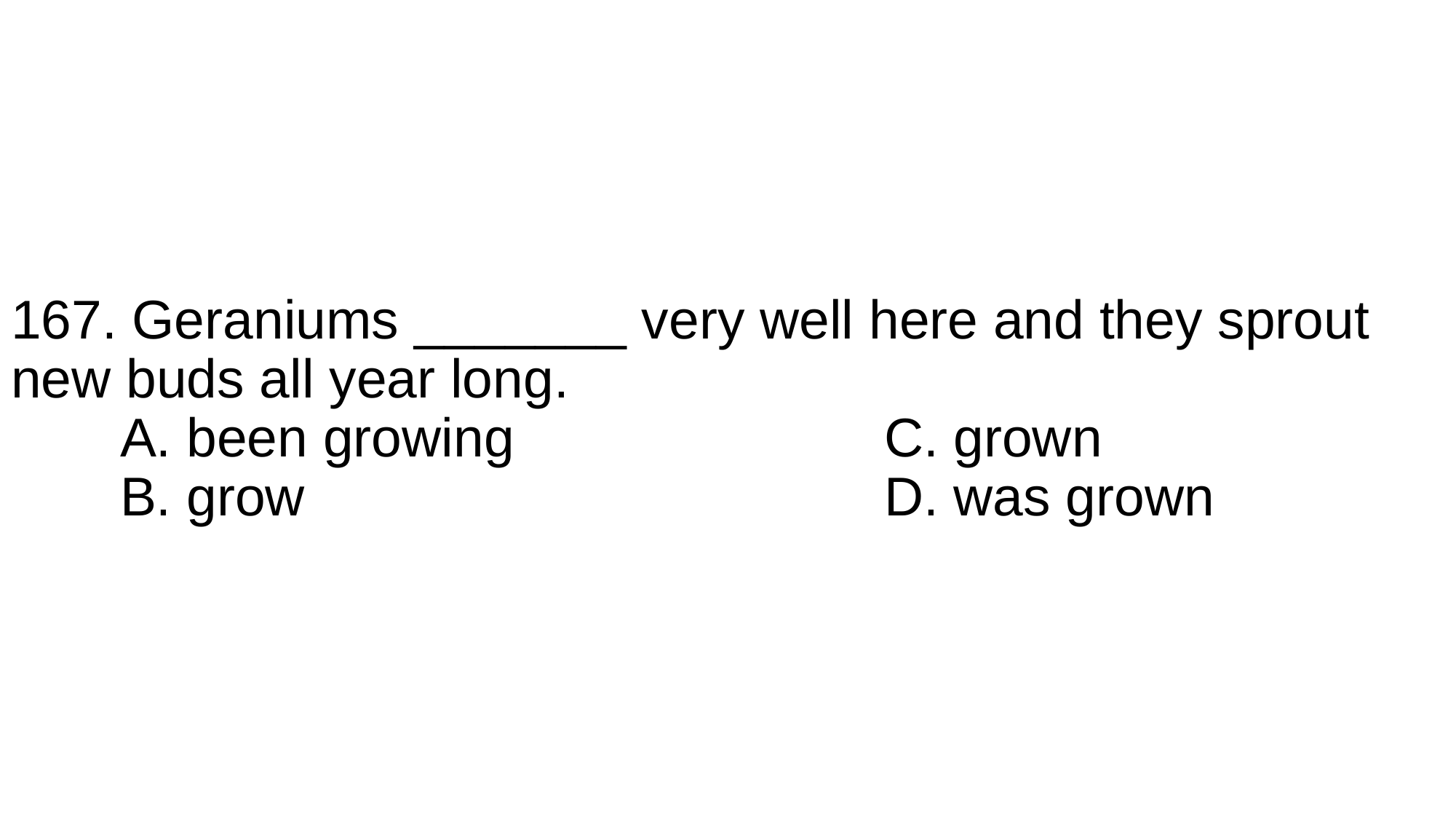

# 167. Geraniums _______ very well here and they sprout new buds all year long. A. been growing				C. grown B. grow						D. was grown